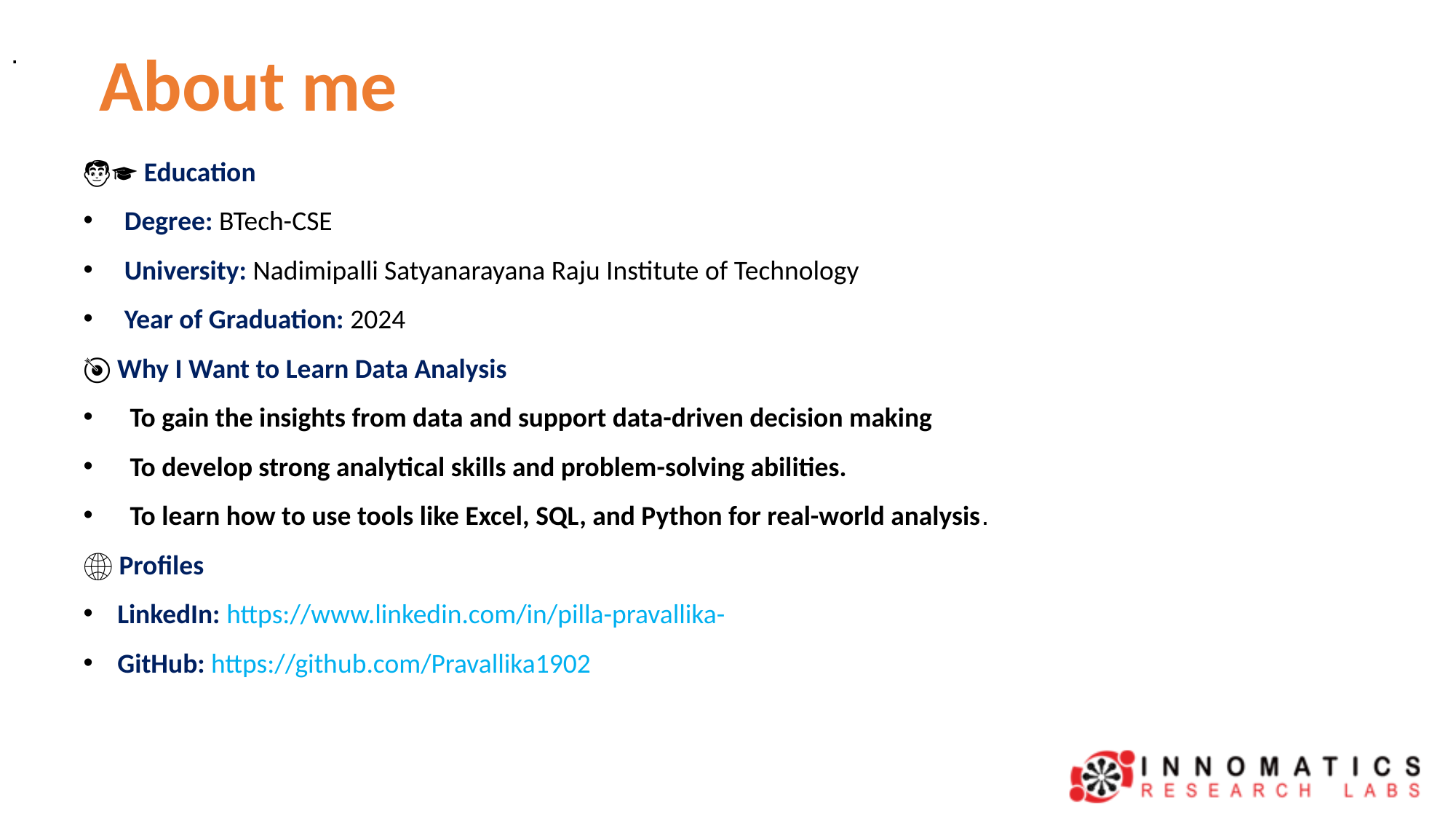

.

About me
👨‍🎓 Education
Degree: BTech-CSE
University: Nadimipalli Satyanarayana Raju Institute of Technology
Year of Graduation: 2024
🎯 Why I Want to Learn Data Analysis
  To gain the insights from data and support data-driven decision making
  To develop strong analytical skills and problem-solving abilities.
  To learn how to use tools like Excel, SQL, and Python for real-world analysis.
🌐 Profiles
LinkedIn: https://www.linkedin.com/in/pilla-pravallika-
GitHub: https://github.com/Pravallika1902